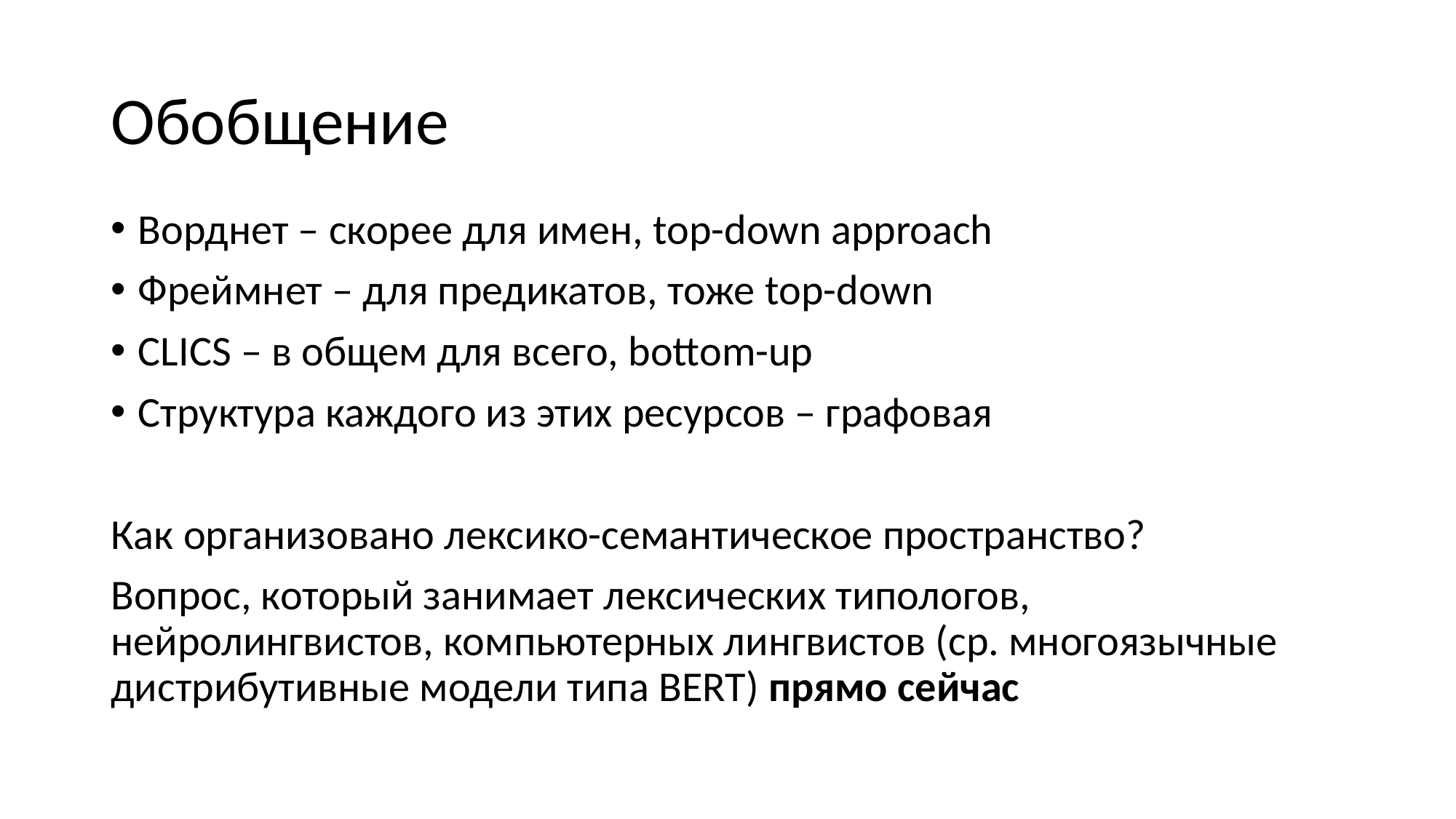

# Обобщение
Ворднет – скорее для имен, top-down approach
Фреймнет – для предикатов, тоже top-down
CLICS – в общем для всего, bottom-up
Структура каждого из этих ресурсов – графовая

Как организовано лексико-семантическое пространство?
Вопрос, который занимает лексических типологов, нейролингвистов, компьютерных лингвистов (ср. многоязычные дистрибутивные модели типа BERT) прямо сейчас